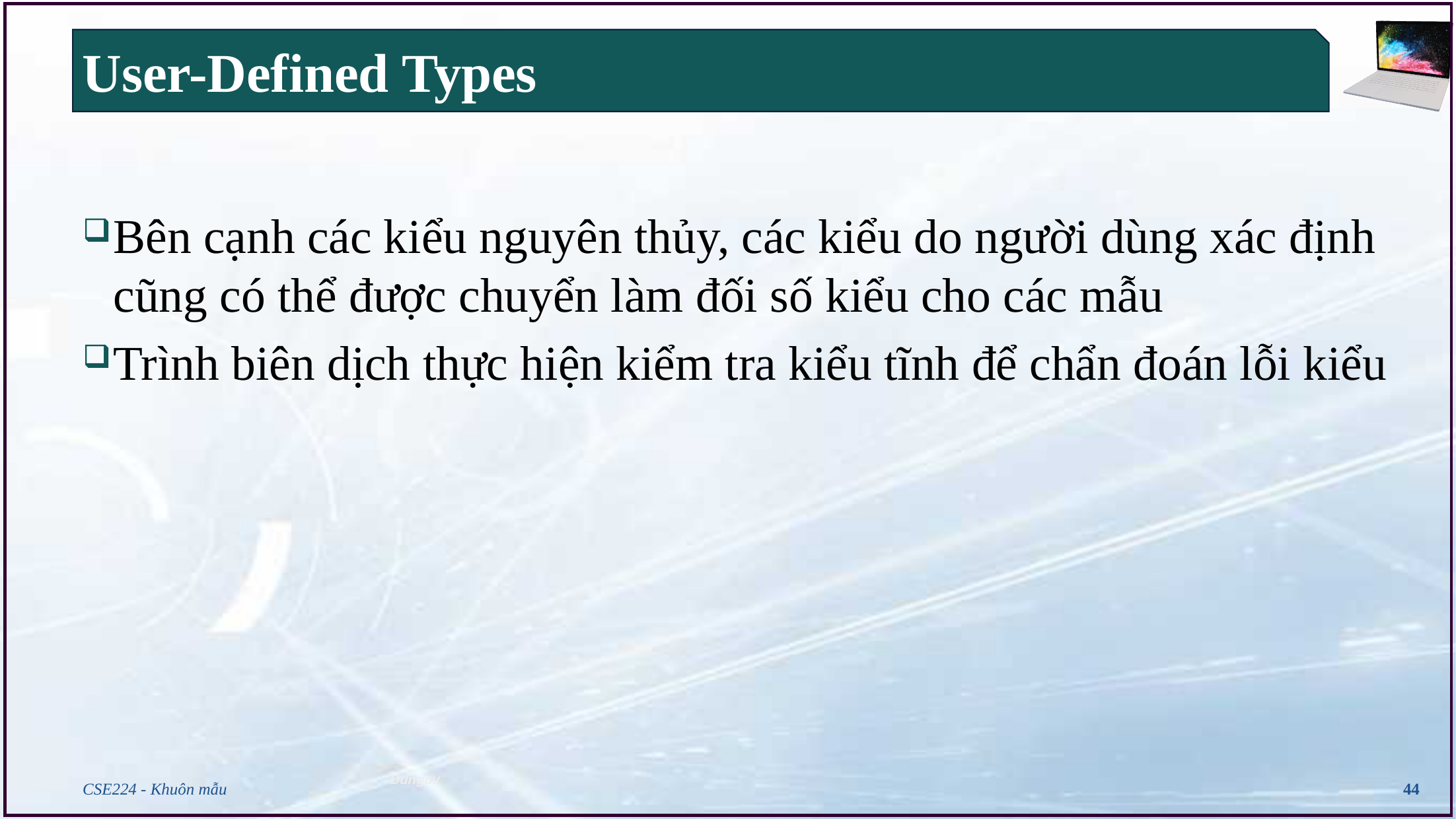

# User-Defined Types

Bên cạnh các kiểu nguyên thủy, các kiểu do người dùng xác định cũng có thể được chuyển làm đối số kiểu cho các mẫu
Trình biên dịch thực hiện kiểm tra kiểu tĩnh để chẩn đoán lỗi kiểu
CSE224 - Khuôn mẫu
44